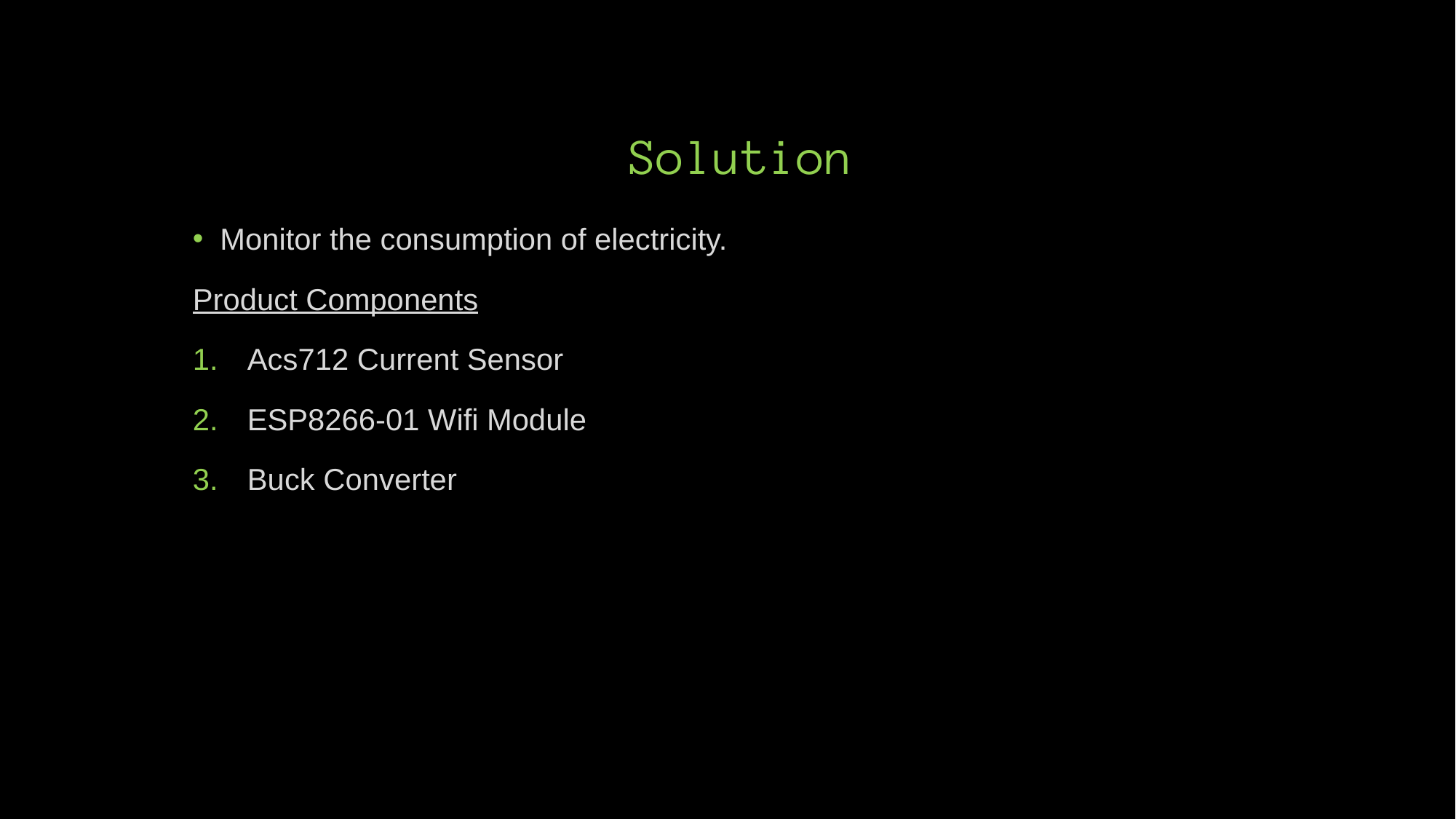

# Solution
Monitor the consumption of electricity.
Product Components
Acs712 Current Sensor
ESP8266-01 Wifi Module
Buck Converter